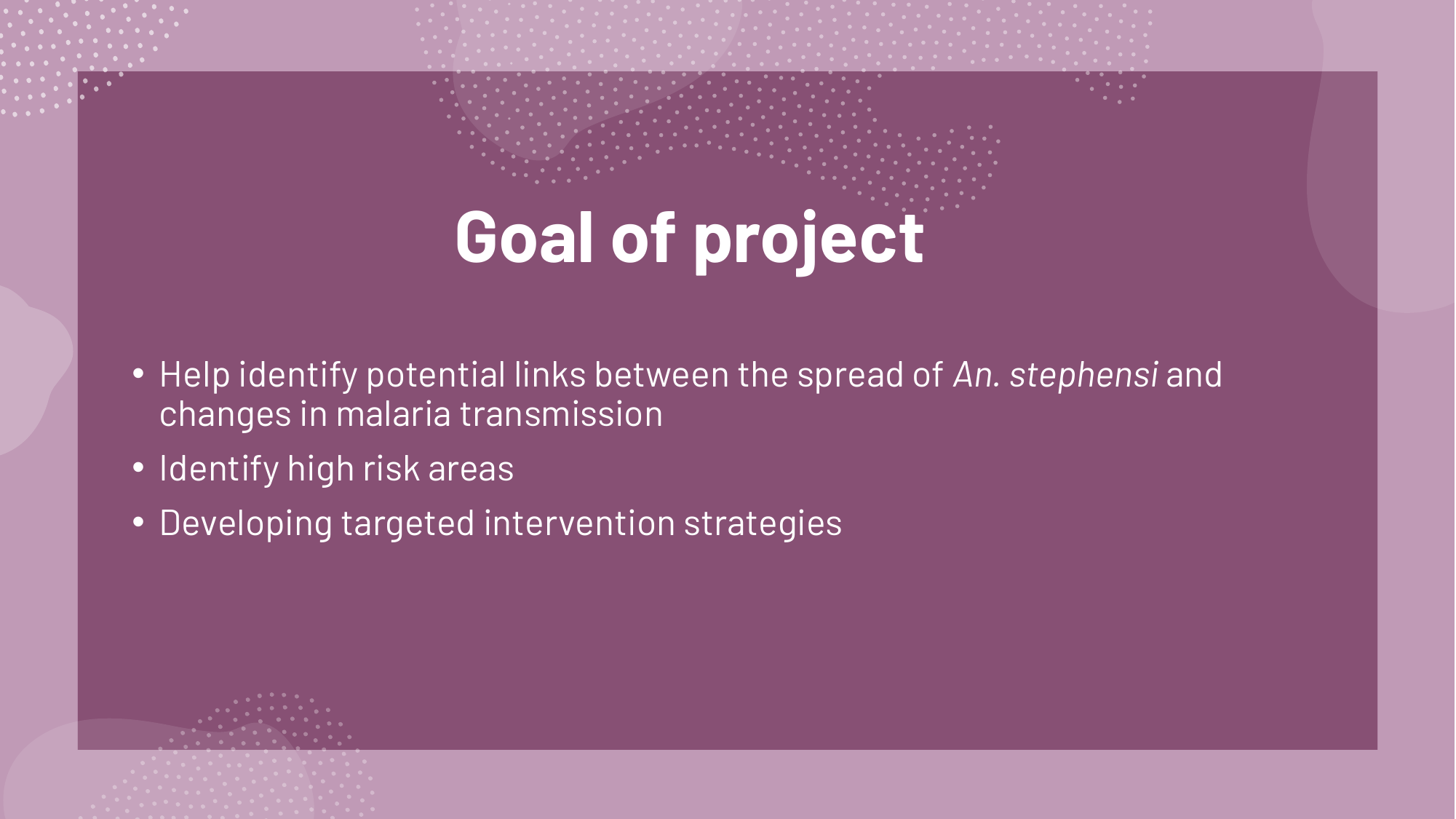

# Goal of project
Help identify potential links between the spread of An. stephensi and changes in malaria transmission
Identify high risk areas
Developing targeted intervention strategies